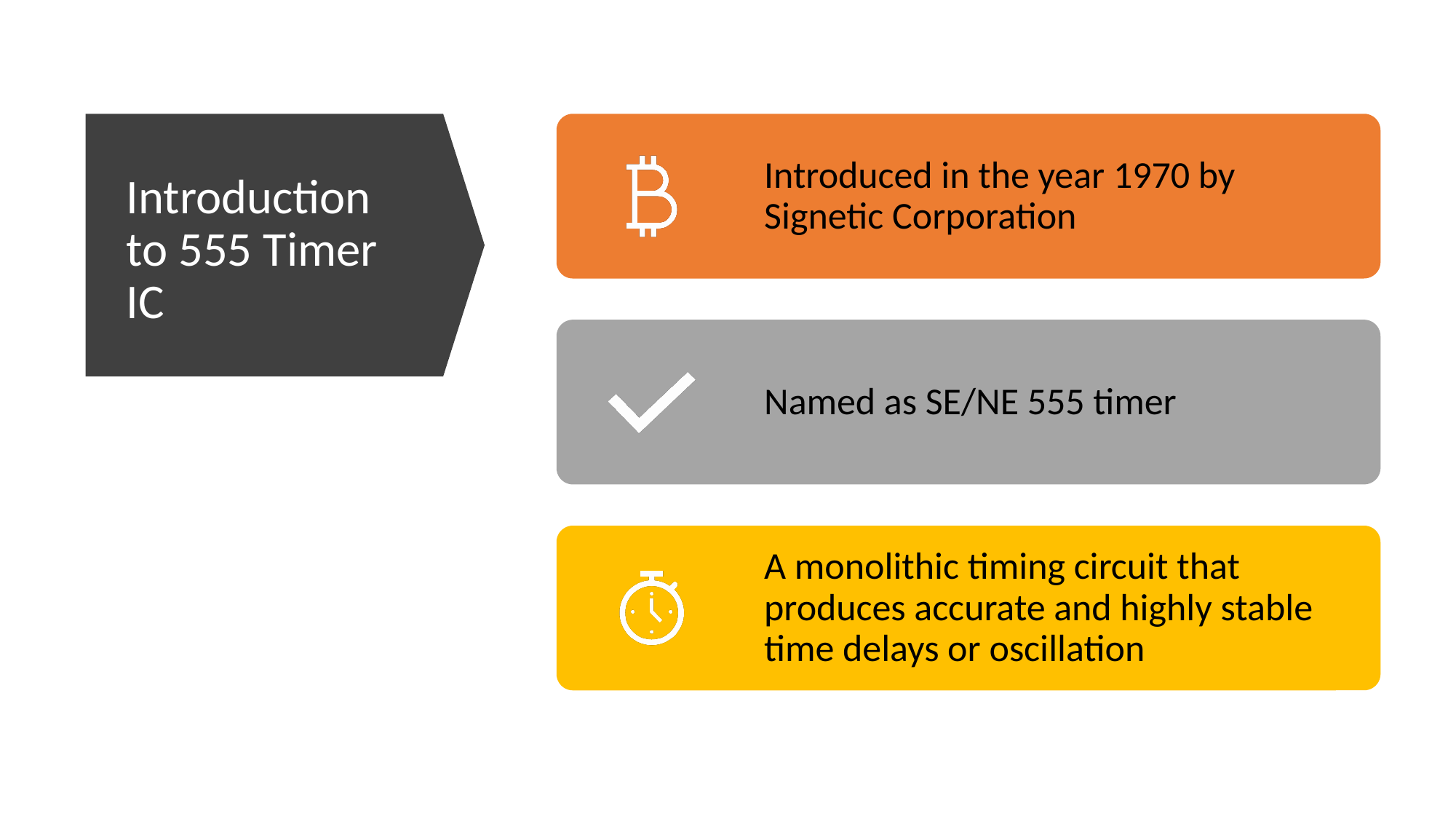

Introduced in the year 1970 by Signetic Corporation
Named as SE/NE 555 timer
A monolithic timing circuit that produces accurate and highly stable time delays or oscillation
# Introduction to 555 Timer IC